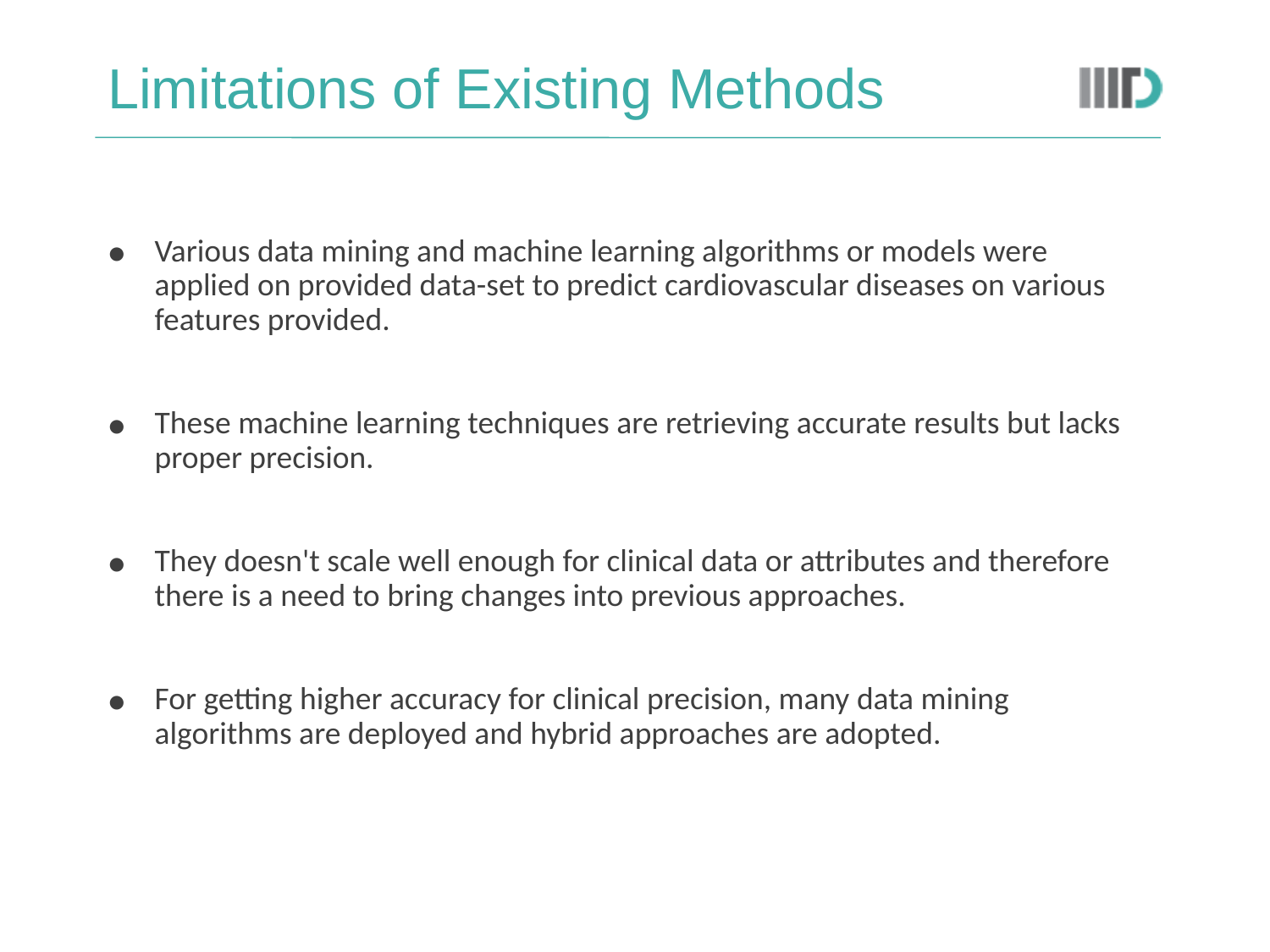

Limitations of Existing Methods

Various data mining and machine learning algorithms or models were applied on provided data-set to predict cardiovascular diseases on various features provided.

These machine learning techniques are retrieving accurate results but lacks proper precision.

They doesn't scale well enough for clinical data or attributes and therefore there is a need to bring changes into previous approaches.

For getting higher accuracy for clinical precision, many data mining algorithms are deployed and hybrid approaches are adopted.